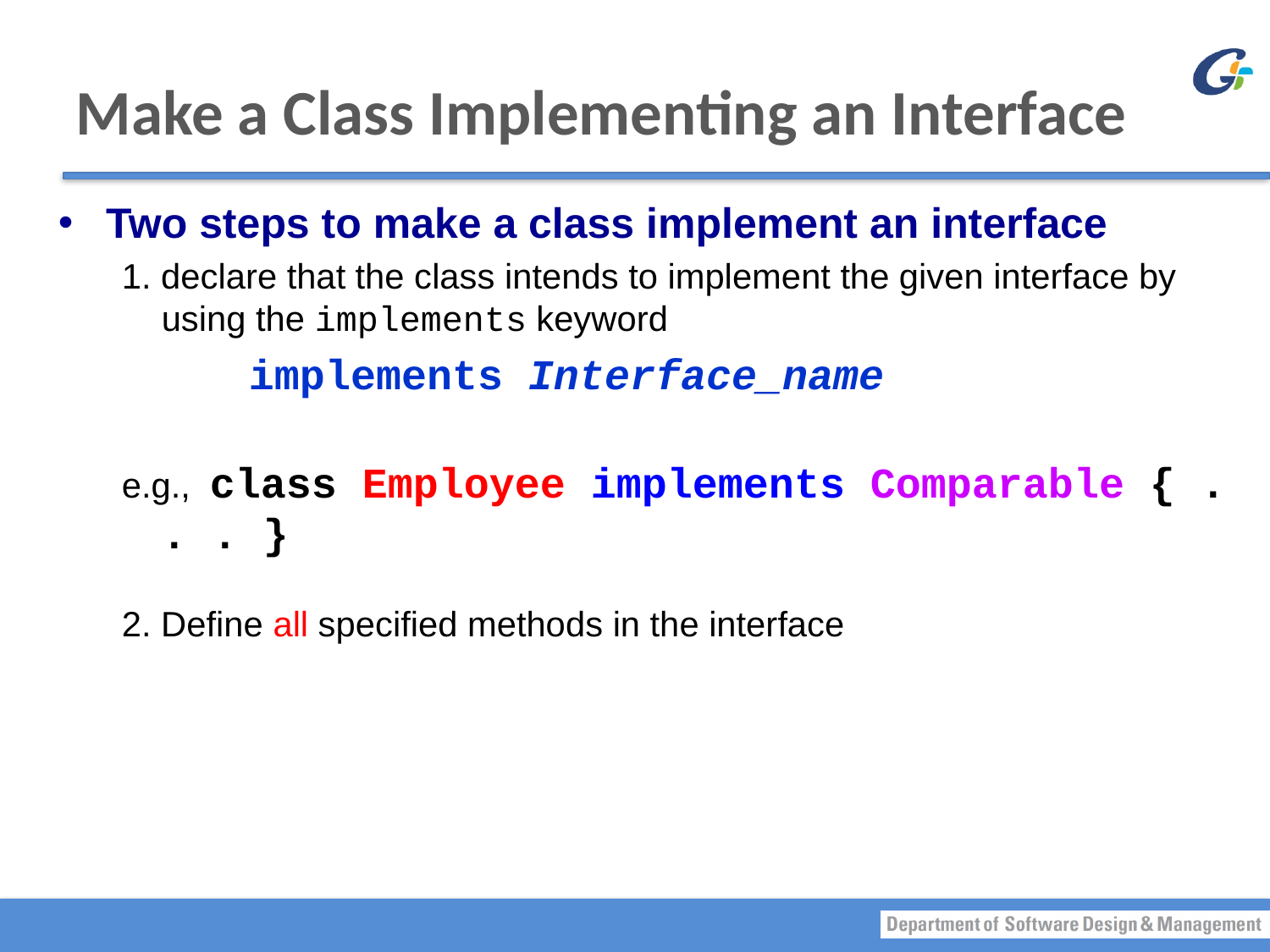

# Make a Class Implementing an Interface
Two steps to make a class implement an interface
1. declare that the class intends to implement the given interface by using the implements keyword
      implements Interface_name

e.g.,  class Employee implements Comparable { . . . }

2. Define all specified methods in the interface